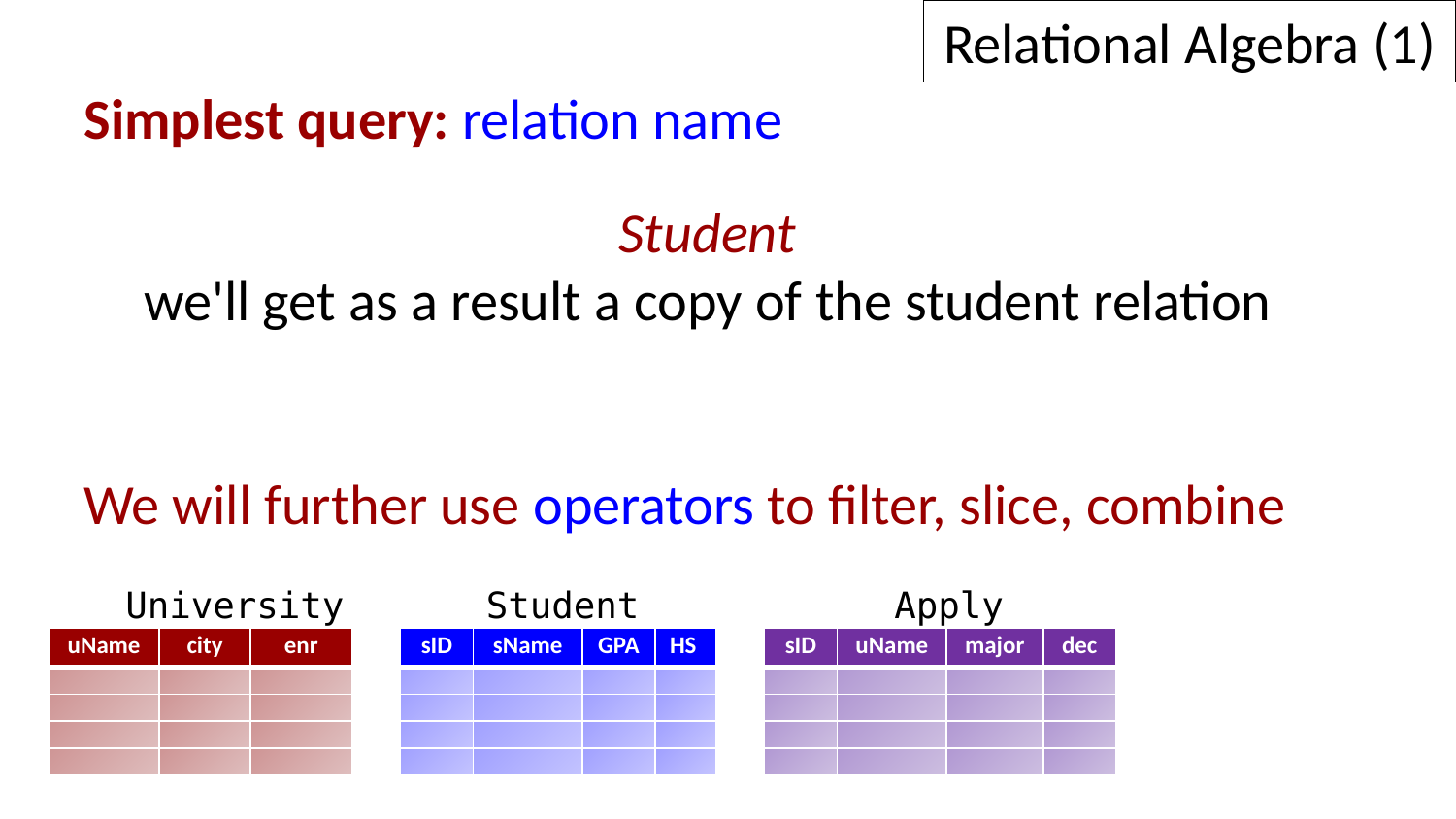

Relational Algebra (1)
Simplest query: relation name
Student
we'll get as a result a copy of the student relation

We will further use operators to filter, slice, combine
University
Student
Apply
| uName | city | enr |
| --- | --- | --- |
|  |  |  |
|  |  |  |
|  |  |  |
|  |  |  |
| sID | sName | GPA | HS |
| --- | --- | --- | --- |
|  |  |  |  |
|  |  |  |  |
|  |  |  |  |
|  |  |  |  |
| sID | uName | major | dec |
| --- | --- | --- | --- |
|  |  |  |  |
|  |  |  |  |
|  |  |  |  |
|  |  |  |  |